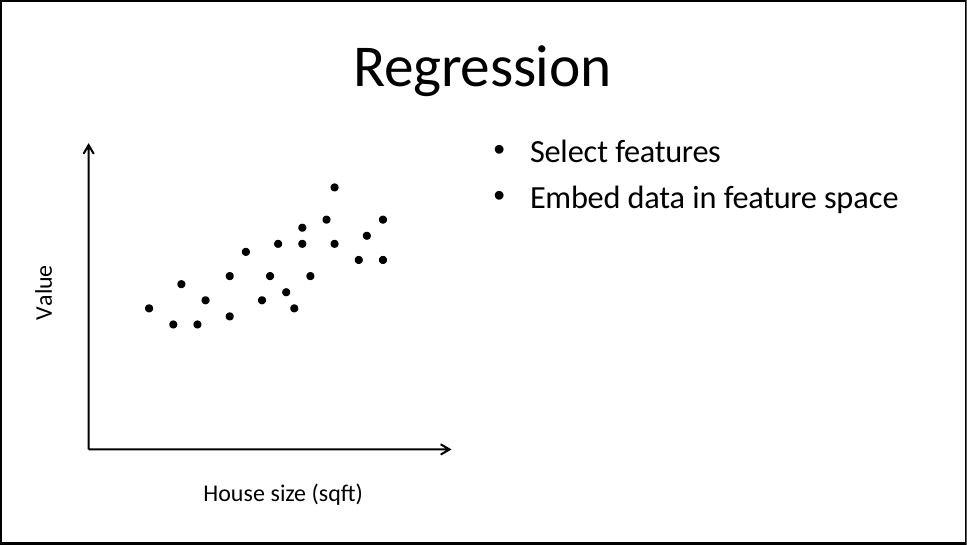

# Regression
Select features
Embed data in feature space

Value
House size (sqft)